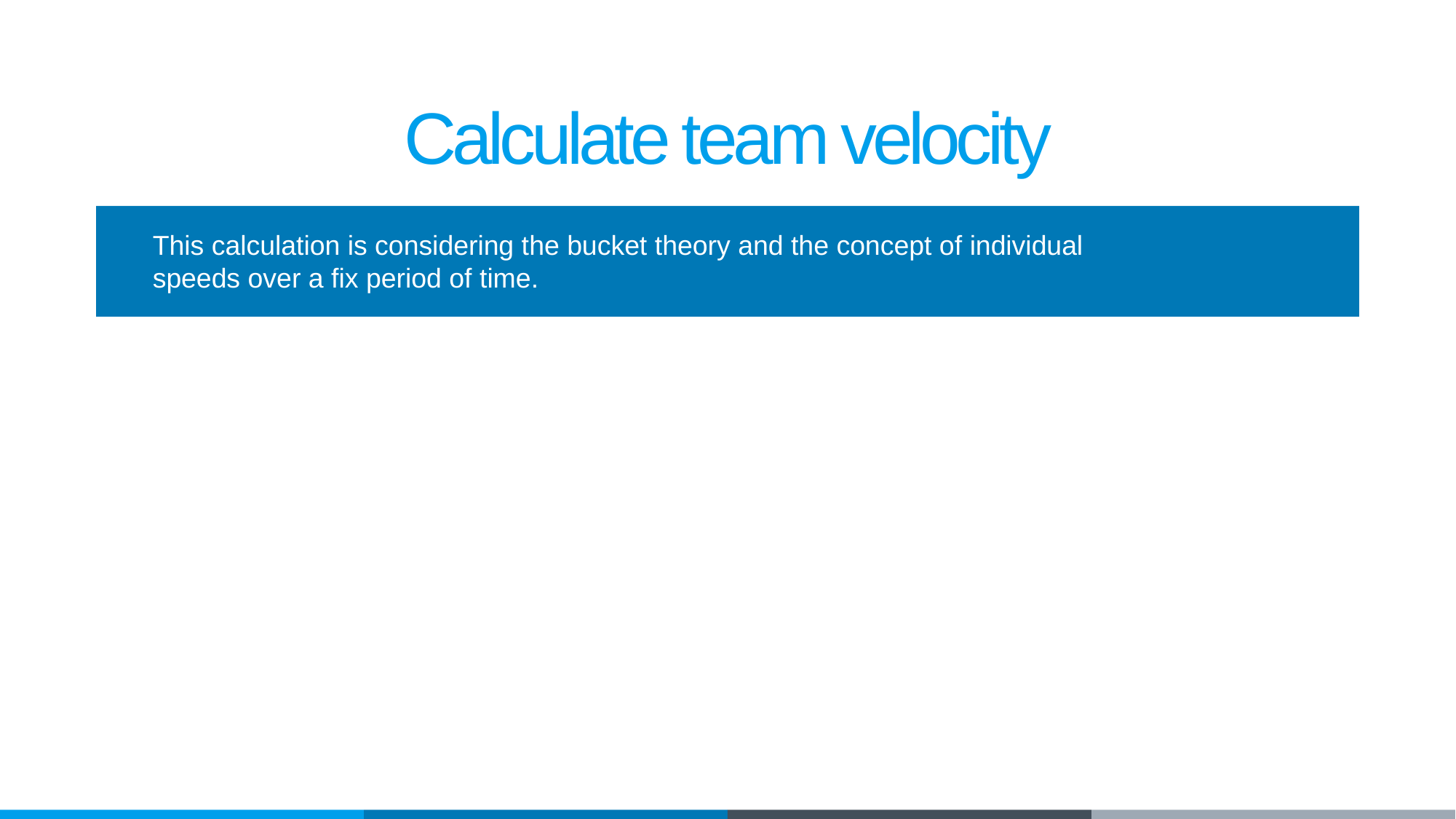

Calculate team velocity

This calculation is considering the bucket theory and the concept of individual speeds over a fix period of time.